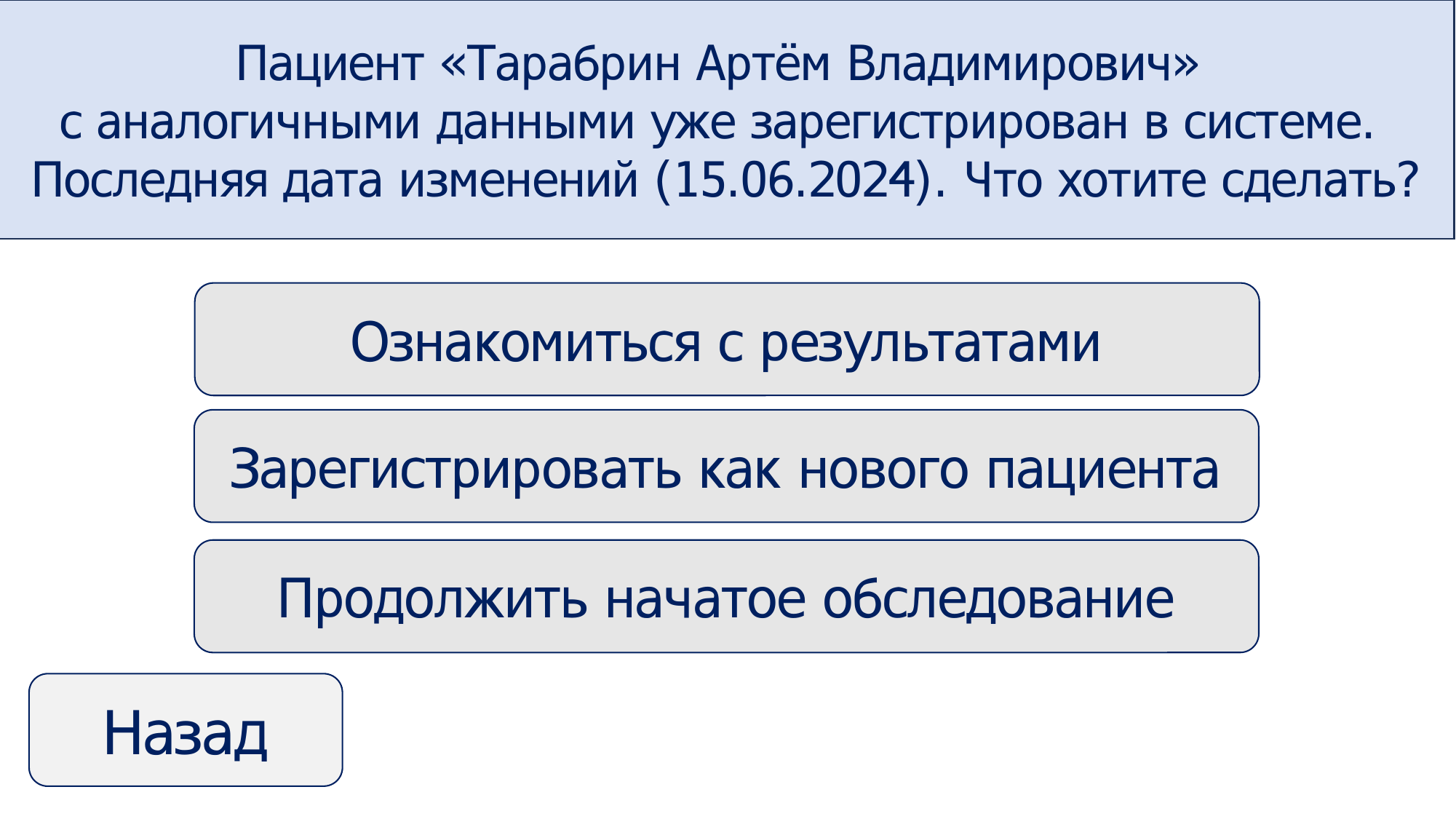

Пациент «Тарабрин Артём Владимирович»
с аналогичными данными уже зарегистрирован в системе.
Последняя дата изменений (15.06.2024). Что хотите сделать?
Ознакомиться с результатами
Зарегистрировать как нового пациента
Продолжить начатое обследование
Назад